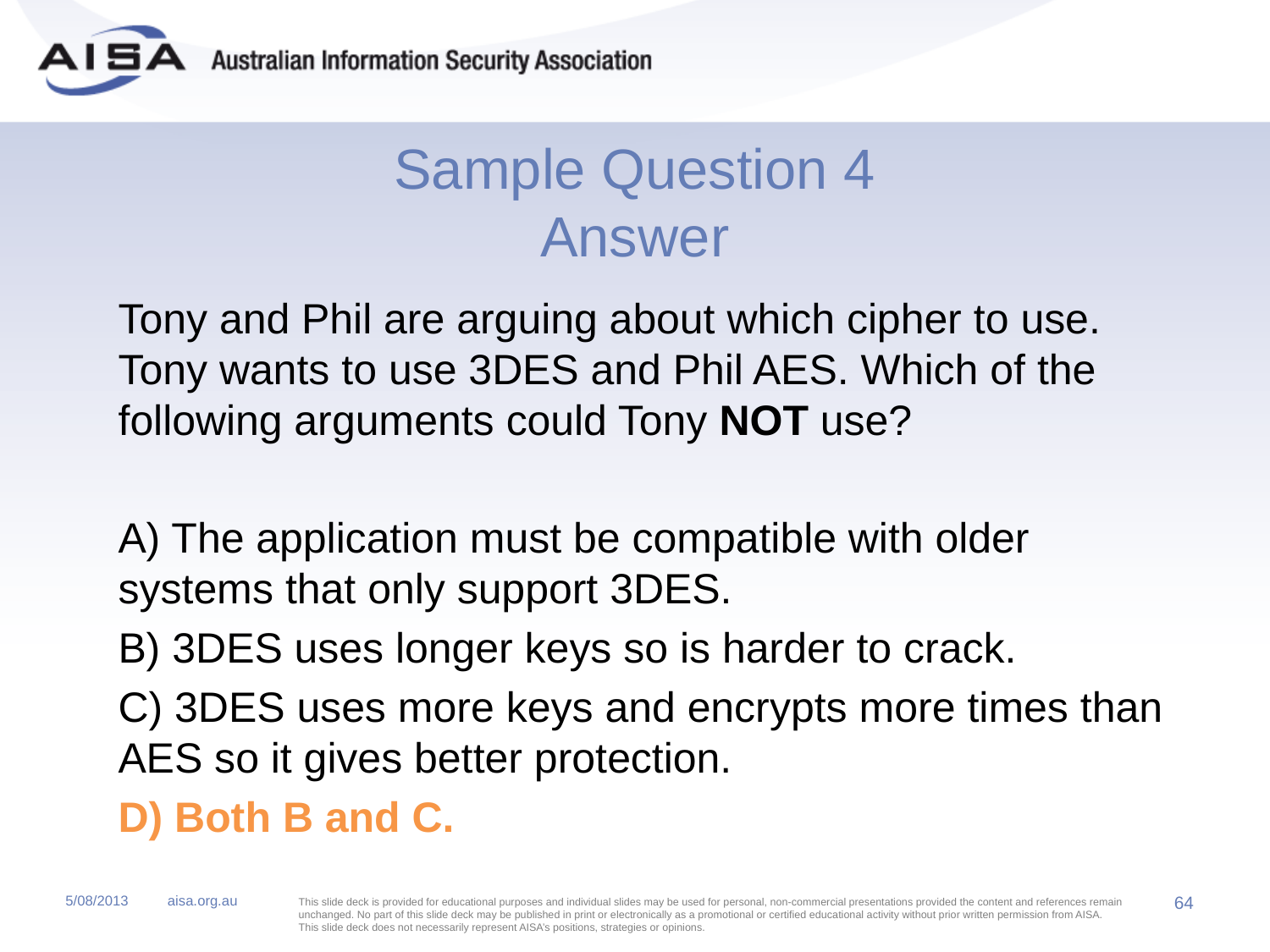

# Sample Question 4 Answer
	Tony and Phil are arguing about which cipher to use. Tony wants to use 3DES and Phil AES. Which of the following arguments could Tony NOT use?

	A) The application must be compatible with older systems that only support 3DES.
	B) 3DES uses longer keys so is harder to crack.
	C) 3DES uses more keys and encrypts more times than AES so it gives better protection.
	D) Both B and C.